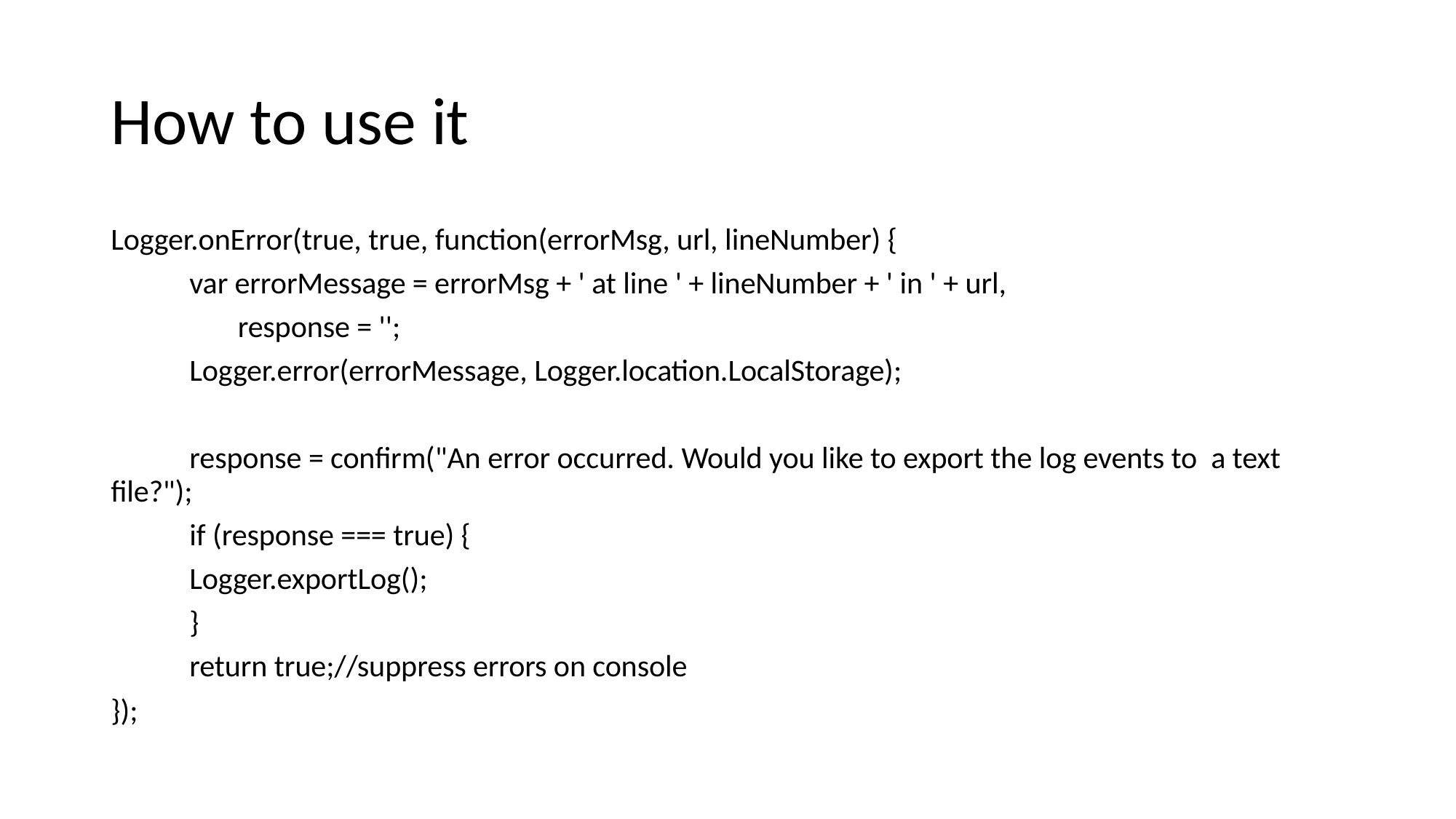

# How to use it
Logger.onError(true, true, function(errorMsg, url, lineNumber) {
	var errorMessage = errorMsg + ' at line ' + lineNumber + ' in ' + url,
			       response = '';
	Logger.error(errorMessage, Logger.location.LocalStorage);

	response = confirm("An error occurred. Would you like to export the log events to 				a text file?");
	if (response === true) {
		Logger.exportLog();
	}
	return true;//suppress errors on console
});